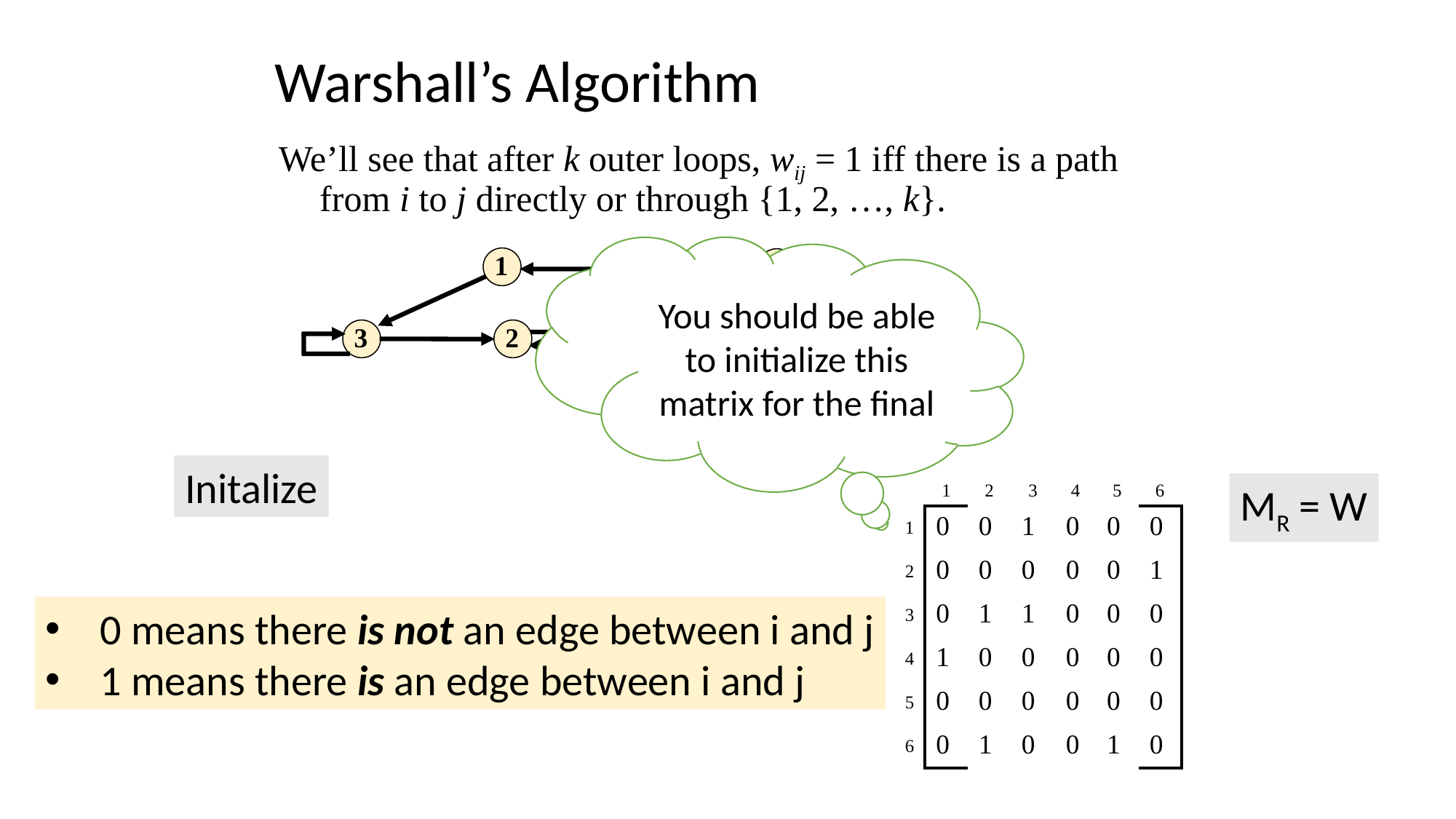

# Warshall’s Algorithm
We’ll see that after k outer loops, wij = 1 iff there is a path from i to j directly or through {1, 2, …, k}.
You should be able to initialize this matrix for the final
1
4
5
3
2
6
1
4
5
3
2
6

Initalize
|  | 1 | 2 | 3 | 4 | 5 | 6 |
| --- | --- | --- | --- | --- | --- | --- |
| 1 | 0 | 0 | 1 | 0 | 0 | 0 |
| 2 | 0 | 0 | 0 | 0 | 0 | 1 |
| 3 | 0 | 1 | 1 | 0 | 0 | 0 |
| 4 | 1 | 0 | 0 | 0 | 0 | 0 |
| 5 | 0 | 0 | 0 | 0 | 0 | 0 |
| 6 | 0 | 1 | 0 | 0 | 1 | 0 |
MR = W
0 means there is not an edge between i and j
1 means there is an edge between i and j